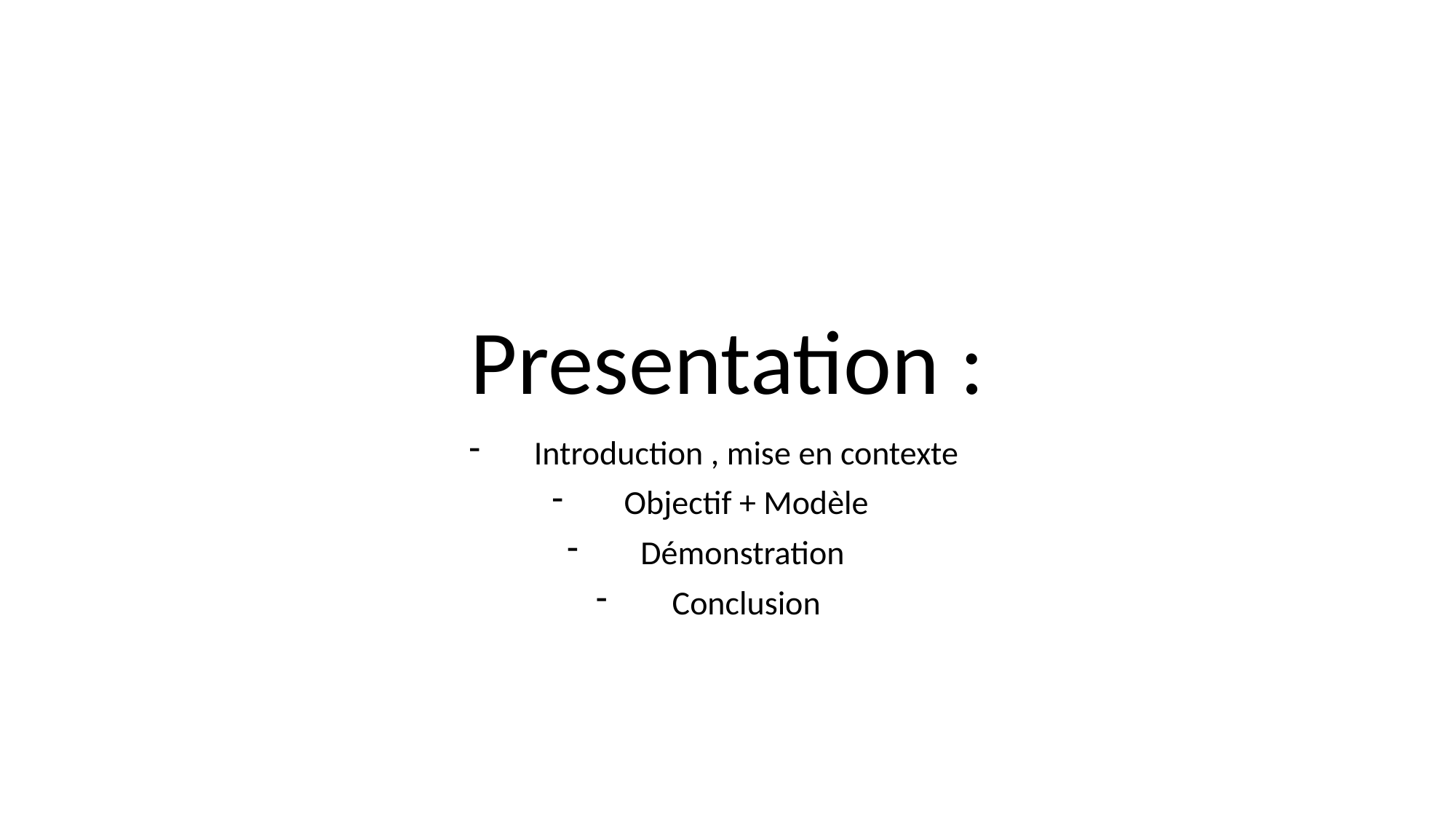

# Presentation :
Introduction , mise en contexte
Objectif + Modèle
Démonstration
Conclusion